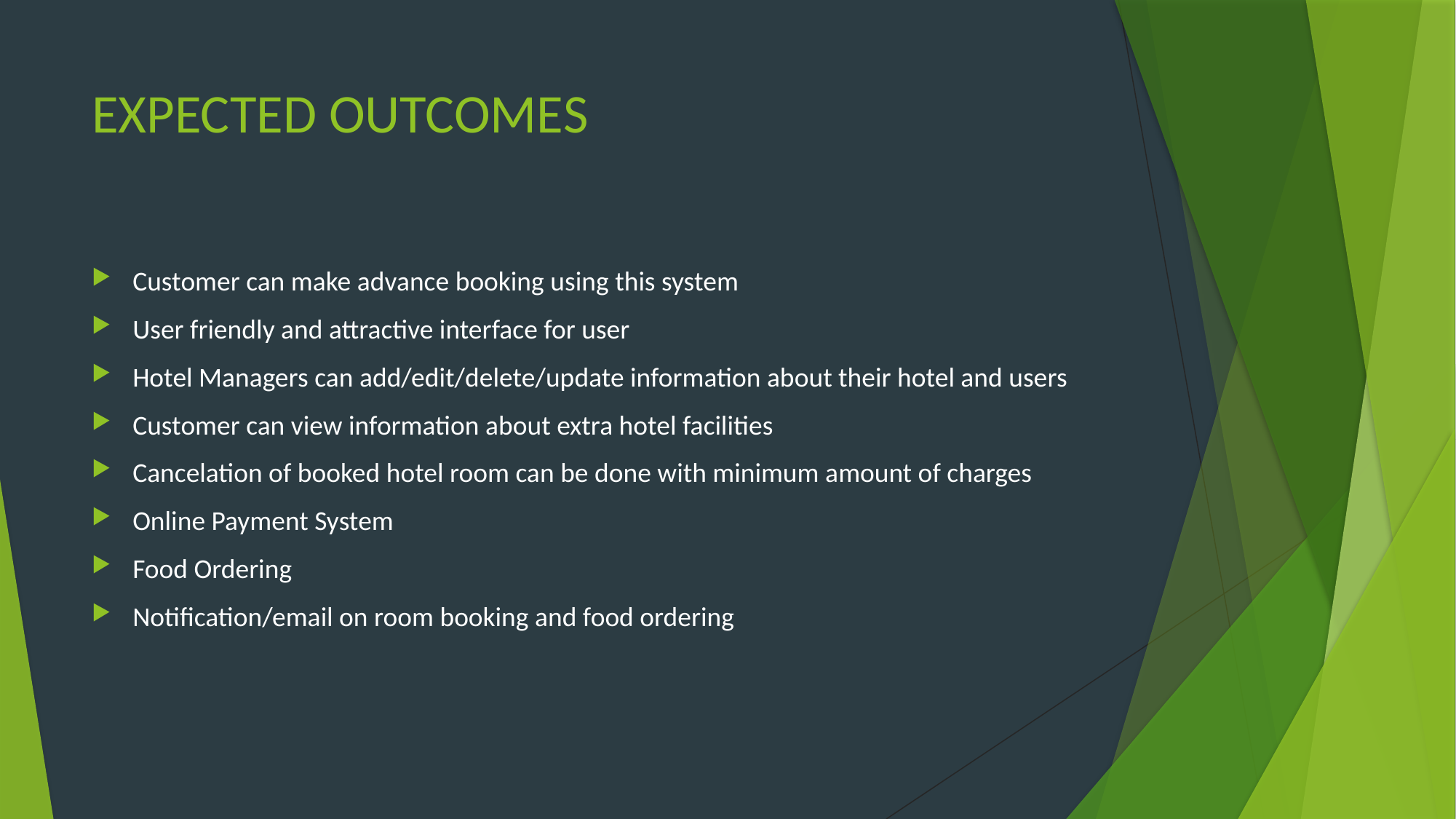

# EXPECTED OUTCOMES
Customer can make advance booking using this system
User friendly and attractive interface for user
Hotel Managers can add/edit/delete/update information about their hotel and users
Customer can view information about extra hotel facilities
Cancelation of booked hotel room can be done with minimum amount of charges
Online Payment System
Food Ordering
Notification/email on room booking and food ordering